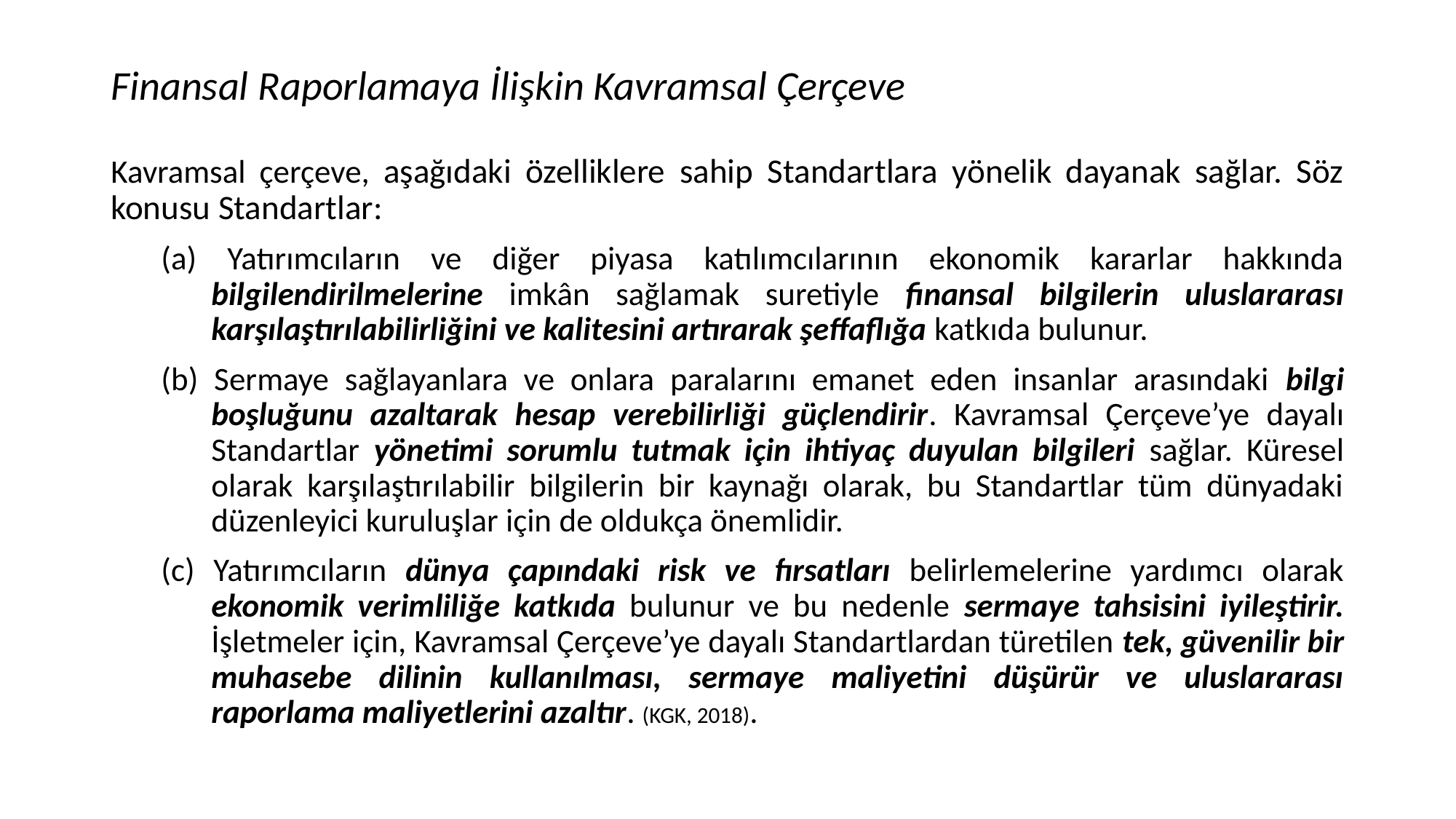

# Finansal Raporlamaya İlişkin Kavramsal Çerçeve
Kavramsal çerçeve, aşağıdaki özelliklere sahip Standartlara yönelik dayanak sağlar. Söz konusu Standartlar:
(a) Yatırımcıların ve diğer piyasa katılımcılarının ekonomik kararlar hakkında bilgilendirilmelerine imkân sağlamak suretiyle finansal bilgilerin uluslararası karşılaştırılabilirliğini ve kalitesini artırarak şeffaflığa katkıda bulunur.
(b) Sermaye sağlayanlara ve onlara paralarını emanet eden insanlar arasındaki bilgi boşluğunu azaltarak hesap verebilirliği güçlendirir. Kavramsal Çerçeve’ye dayalı Standartlar yönetimi sorumlu tutmak için ihtiyaç duyulan bilgileri sağlar. Küresel olarak karşılaştırılabilir bilgilerin bir kaynağı olarak, bu Standartlar tüm dünyadaki düzenleyici kuruluşlar için de oldukça önemlidir.
(c) Yatırımcıların dünya çapındaki risk ve fırsatları belirlemelerine yardımcı olarak ekonomik verimliliğe katkıda bulunur ve bu nedenle sermaye tahsisini iyileştirir. İşletmeler için, Kavramsal Çerçeve’ye dayalı Standartlardan türetilen tek, güvenilir bir muhasebe dilinin kullanılması, sermaye maliyetini düşürür ve uluslararası raporlama maliyetlerini azaltır. (KGK, 2018).